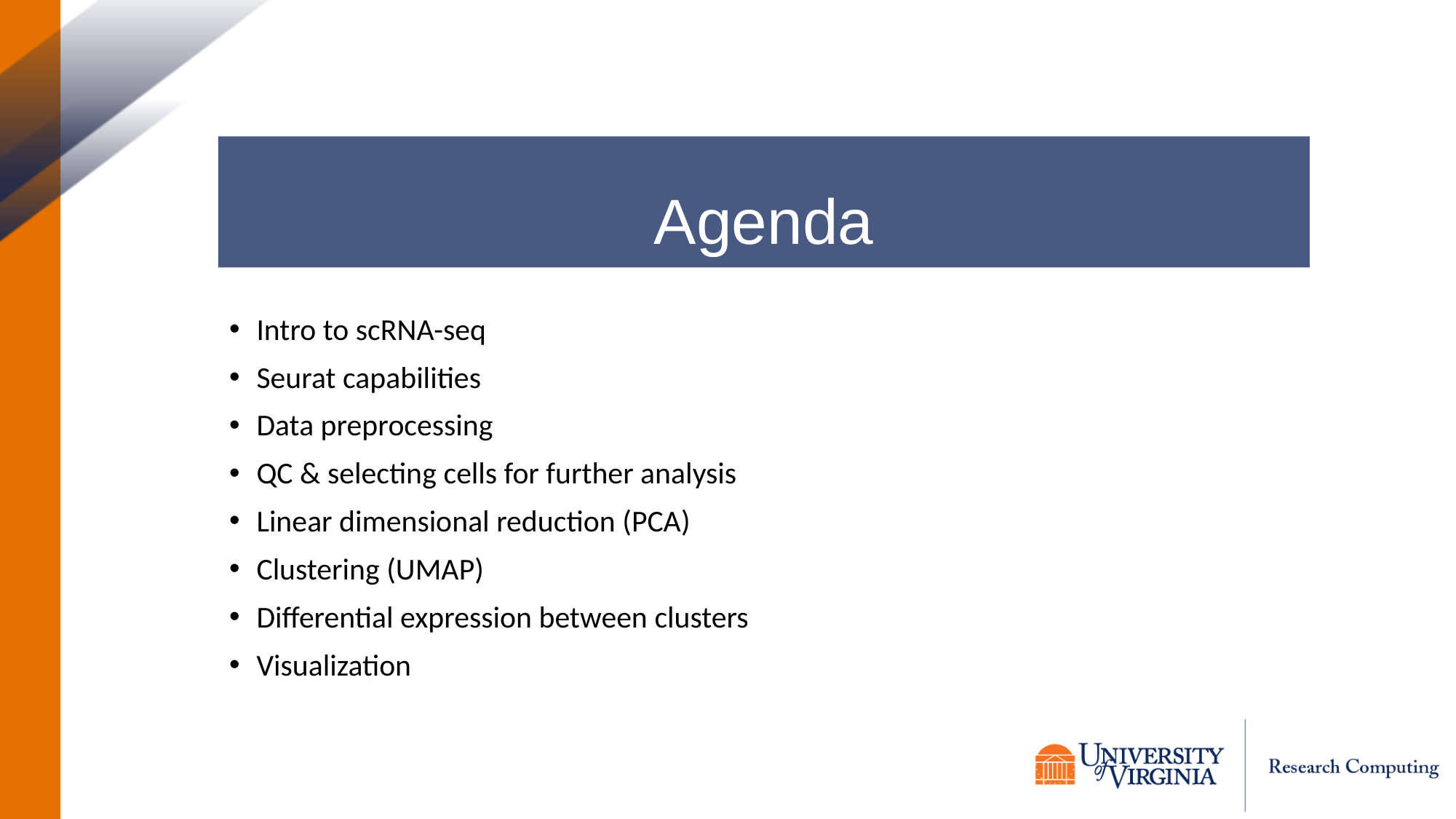

Agenda
Intro to scRNA-seq
Seurat capabilities
Data preprocessing
QC & selecting cells for further analysis
Linear dimensional reduction (PCA)
Clustering (UMAP)
Differential expression between clusters
Visualization